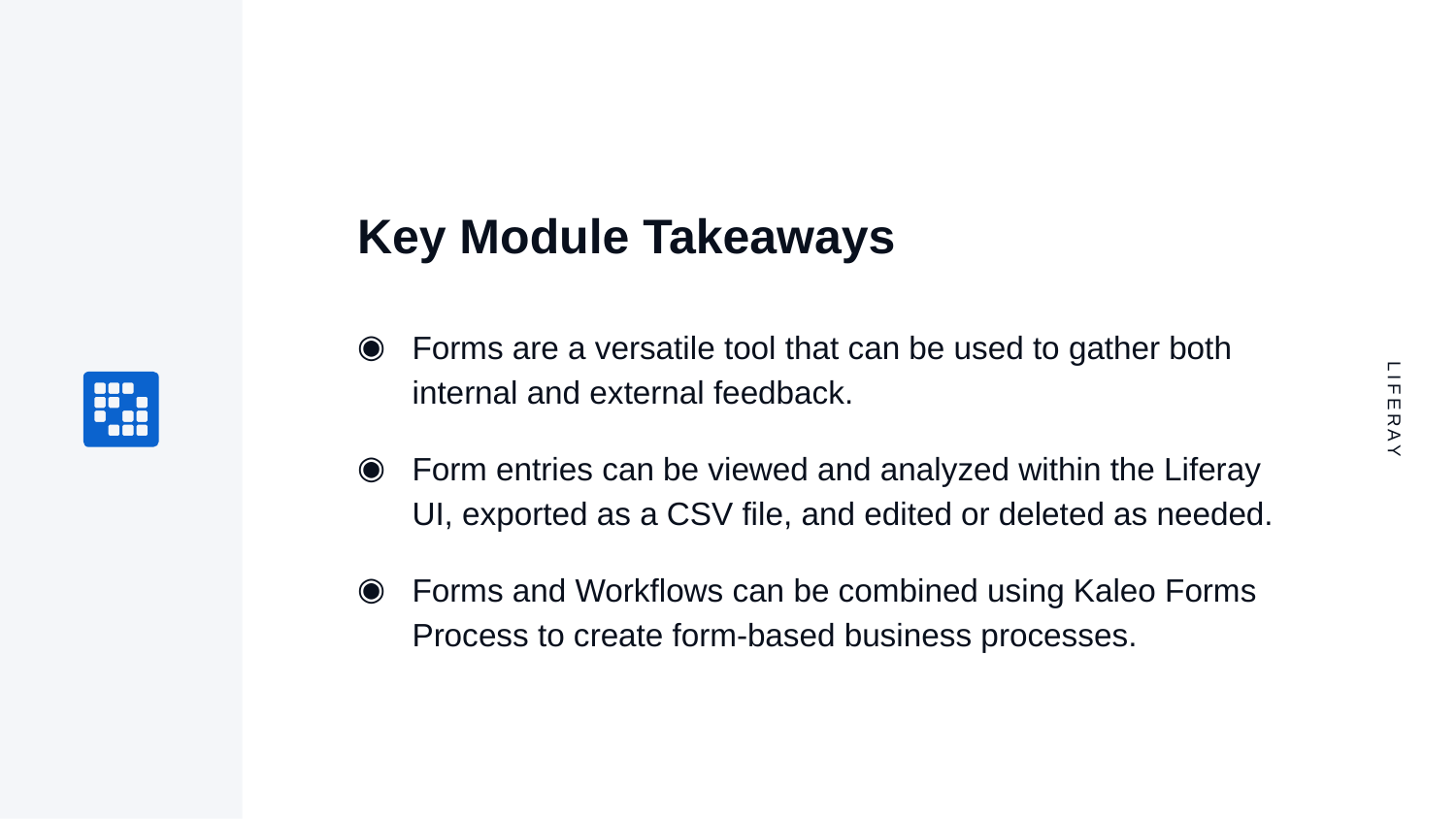

Key Module Takeaways
Forms are a versatile tool that can be used to gather both internal and external feedback.
Form entries can be viewed and analyzed within the Liferay UI, exported as a CSV file, and edited or deleted as needed.
Forms and Workflows can be combined using Kaleo Forms Process to create form-based business processes.